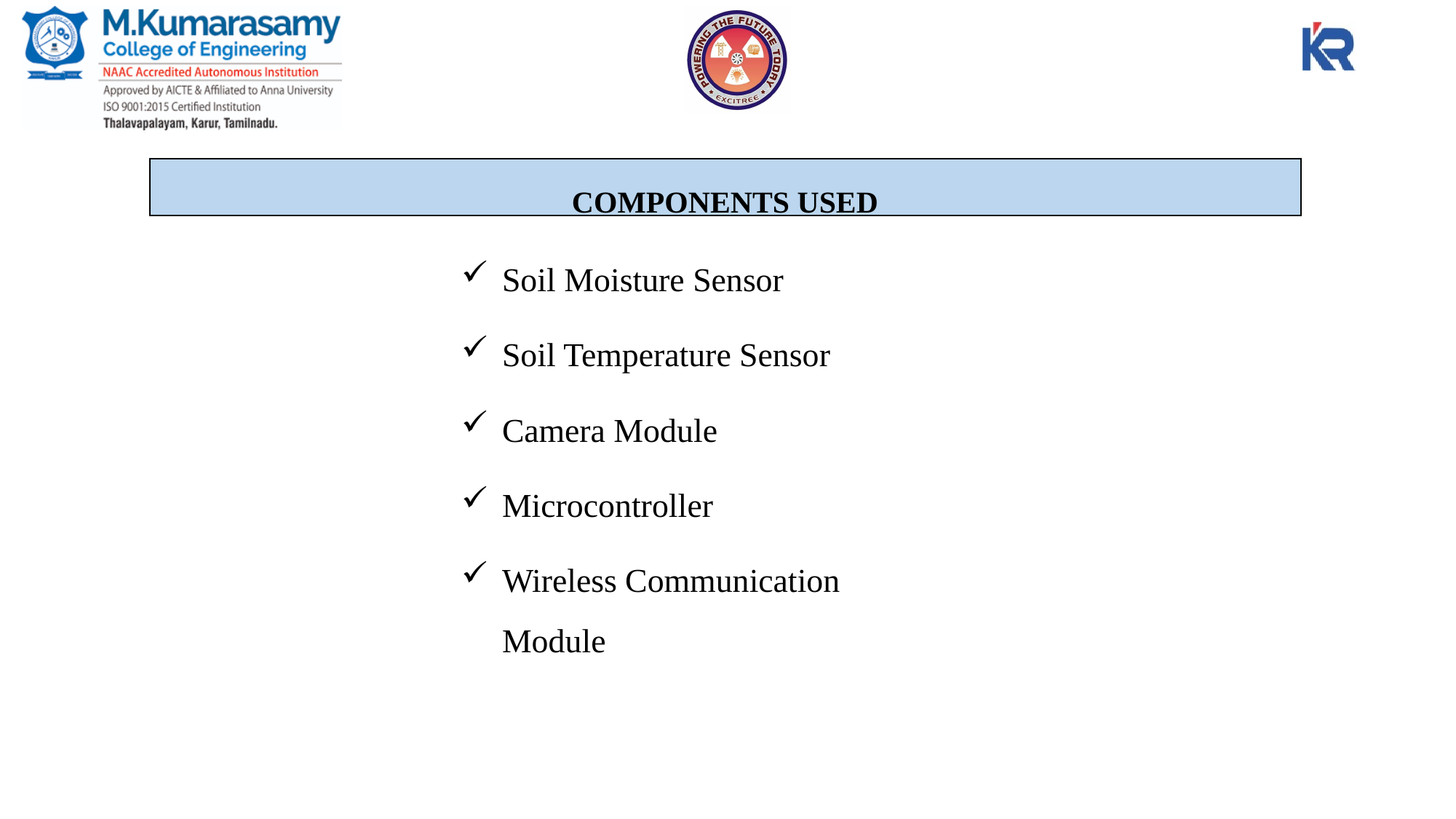

# COMPONENTS USED
Soil Moisture Sensor
Soil Temperature Sensor
Camera Module
Microcontroller
Wireless Communication Module